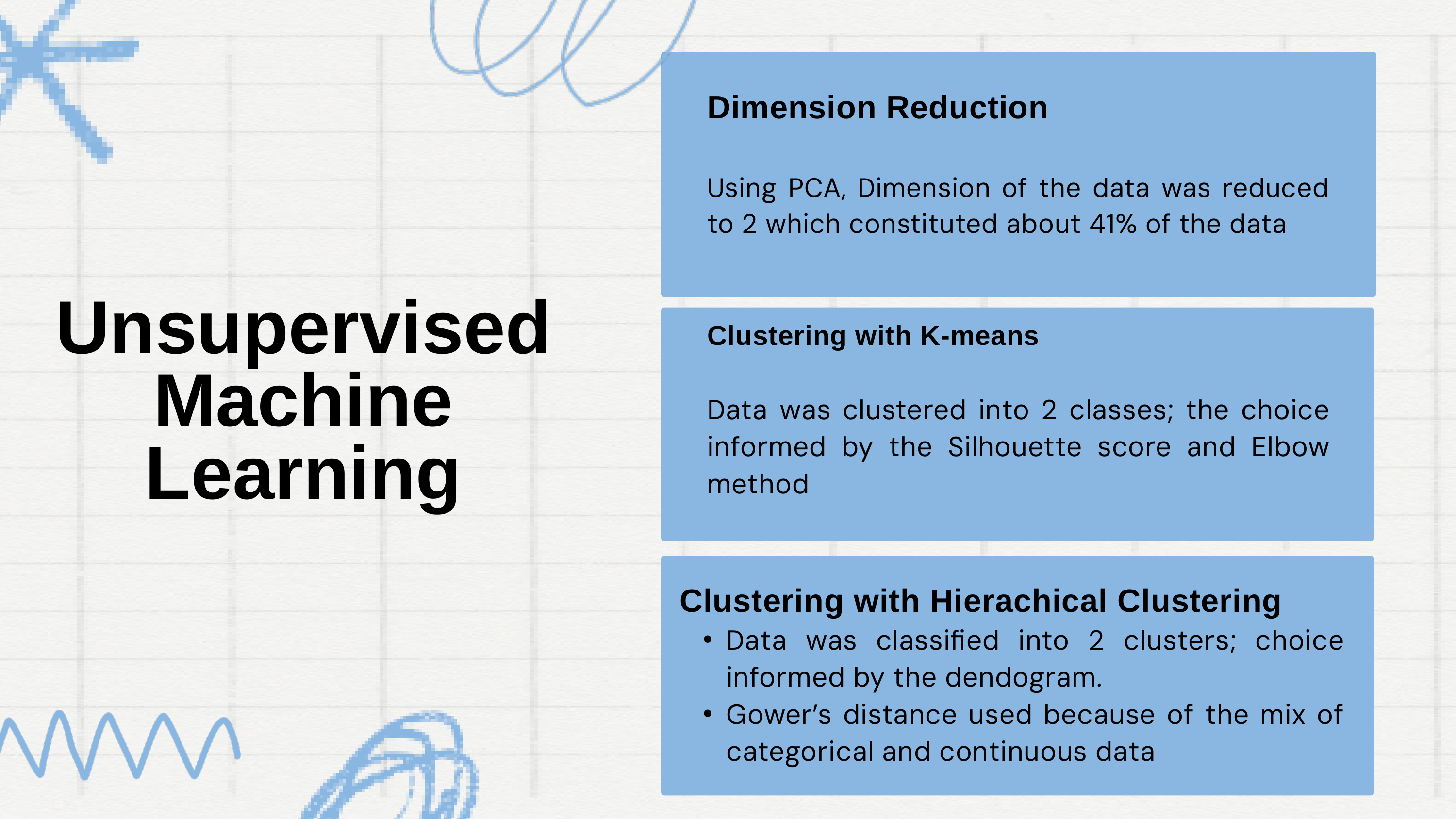

Dimension Reduction

Using PCA, Dimension of the data was reduced to 2 which constituted about 41% of the data

Unsupervised Machine Learning

Clustering with K-means

Data was clustered into 2 classes; the choice informed by the Silhouette score and Elbow method

Clustering with Hierachical Clustering
Data was classified into 2 clusters; choice informed by the dendogram.
Gower’s distance used because of the mix of categorical and continuous data